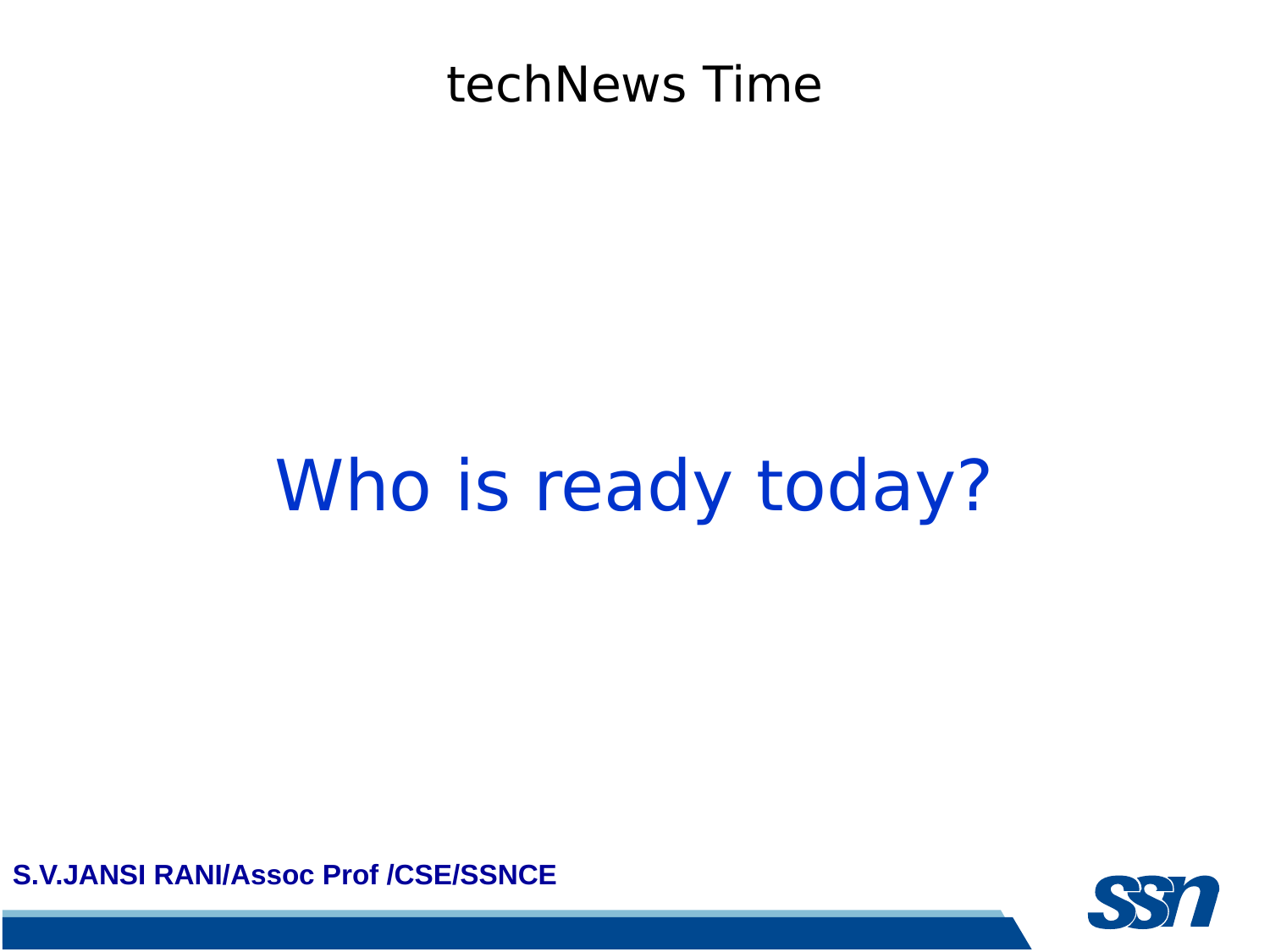

# techNews Time

Who is ready today?